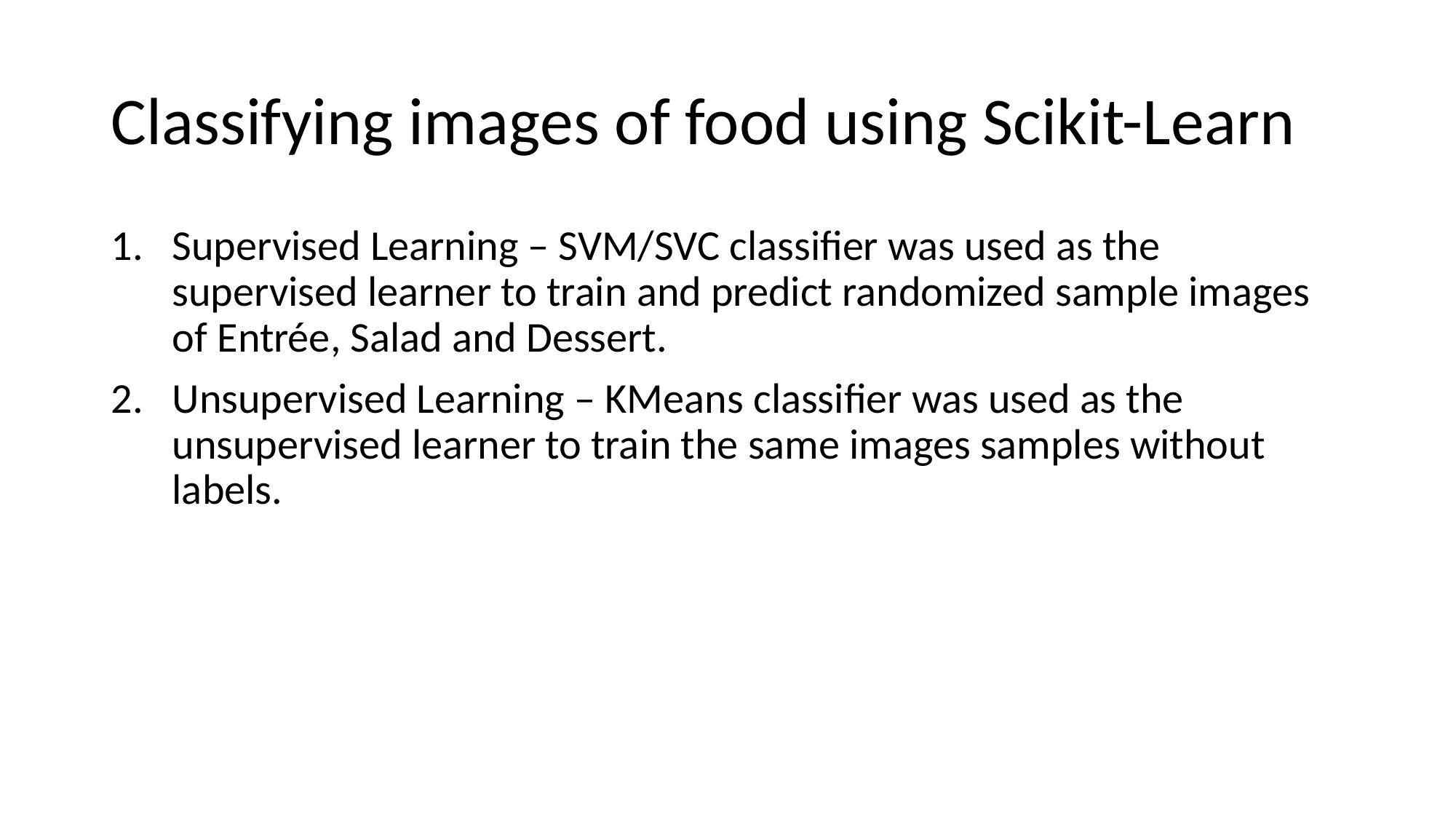

# Classifying images of food using Scikit-Learn
Supervised Learning – SVM/SVC classifier was used as the supervised learner to train and predict randomized sample images of Entrée, Salad and Dessert.
Unsupervised Learning – KMeans classifier was used as the unsupervised learner to train the same images samples without labels.